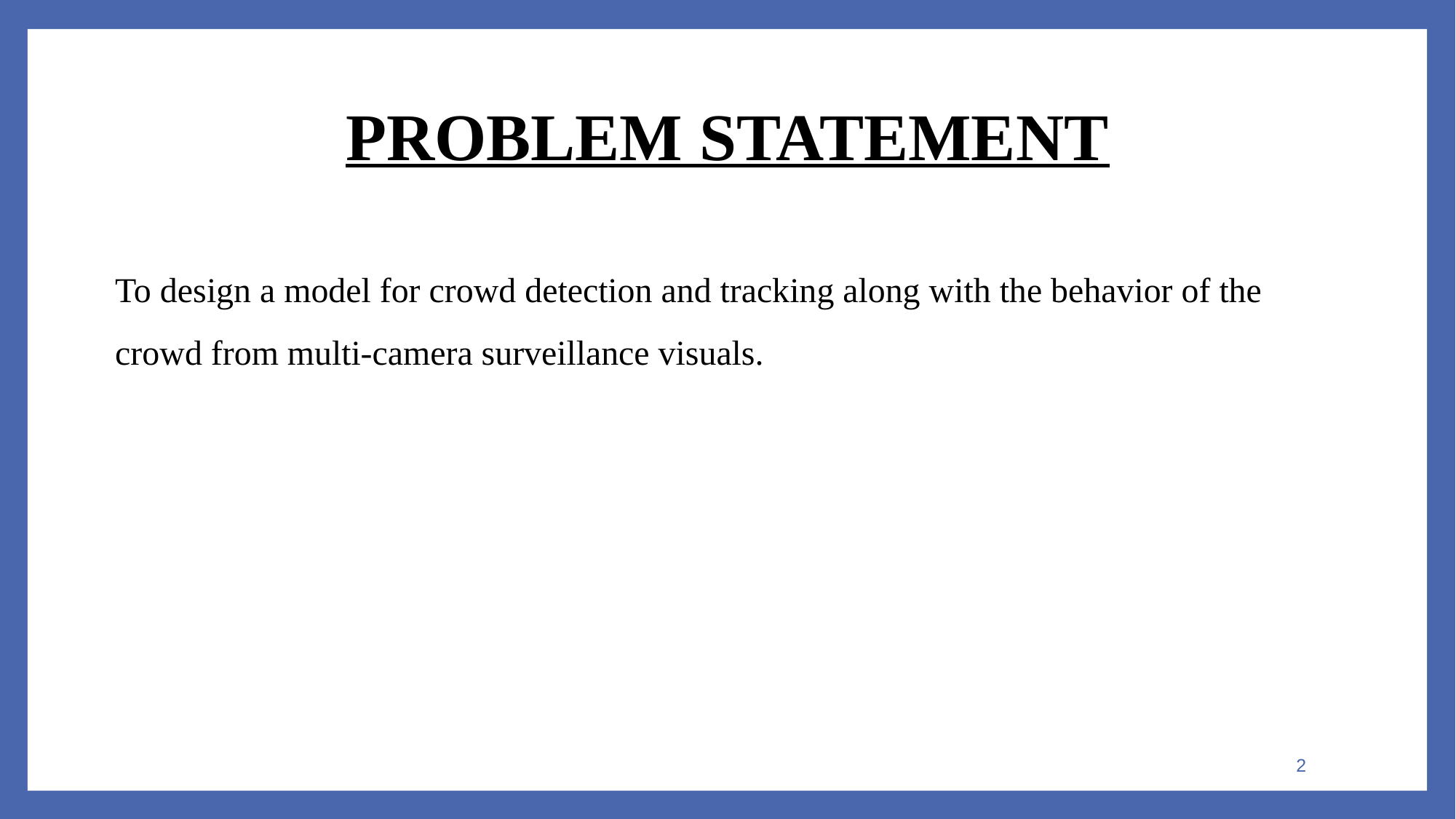

# PROBLEM STATEMENT
To design a model for crowd detection and tracking along with the behavior of the crowd from multi-camera surveillance visuals.
2